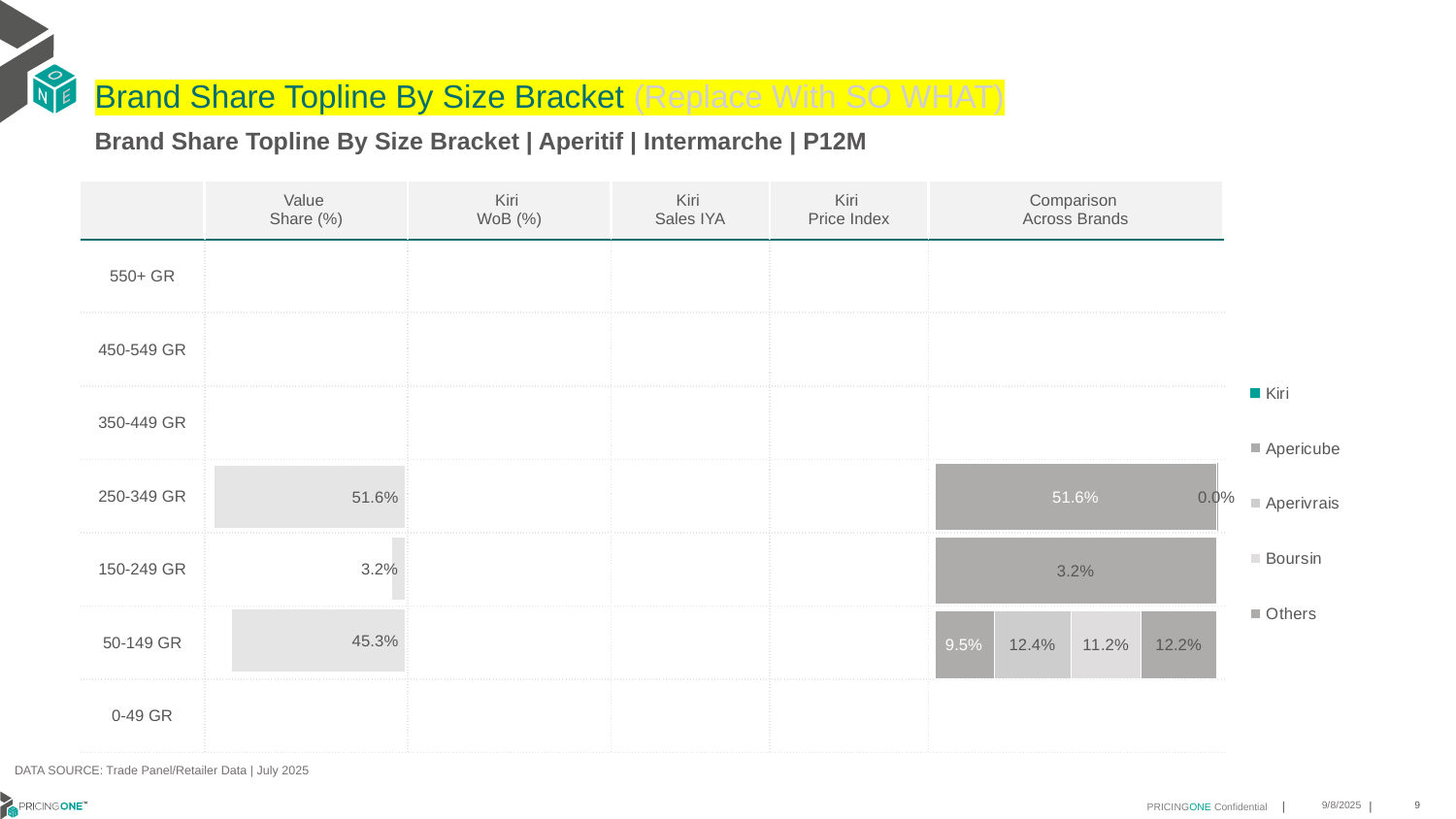

# Brand Share Topline By Size Bracket (Replace With SO WHAT)
Brand Share Topline By Size Bracket | Aperitif | Intermarche | P12M
|  | Value Share (%) | Kiri WoB (%) | Kiri Sales IYA | Kiri Price Index | Comparison Across Brands |
| --- | --- | --- | --- | --- | --- |
| 550+ GR |  |  |  |  |  |
| 450-549 GR |  |  |  |  |  |
| 350-449 GR |  |  |  |  |  |
| 250-349 GR |  |  |  |  |  |
| 150-249 GR |  |  |  |  |  |
| 50-149 GR |  |  |  |  |  |
| 0-49 GR |  |  |  |  |  |

### Chart

| Category | Kiri | Apericube | Aperivrais | Boursin | Others |
|---|---|---|---|---|---|
| 550+ GR | None | None | None | None | None |
| 450-549 GR | None | None | None | None | None |
| 350-449 GR | None | None | None | None | None |
| 250-349 GR | None | 0.5155271058529621 | None | None | 3.042262746910438e-06 |
| 150-249 GR | None | None | None | None | 0.03188640169921914 |
| 50-149 GR | None | 0.09479040304578758 | 0.12406596632729176 | 0.11214055862343275 | 0.12158652218855975 |
| 0-49 GR | None | None | None | None | None |

### Chart

| Category | Value Share |
|---|---|
|  | None |

### Chart

| Category | Brand WoB % |
|---|---|
|  | None |
DATA SOURCE: Trade Panel/Retailer Data | July 2025

9/8/2025
9